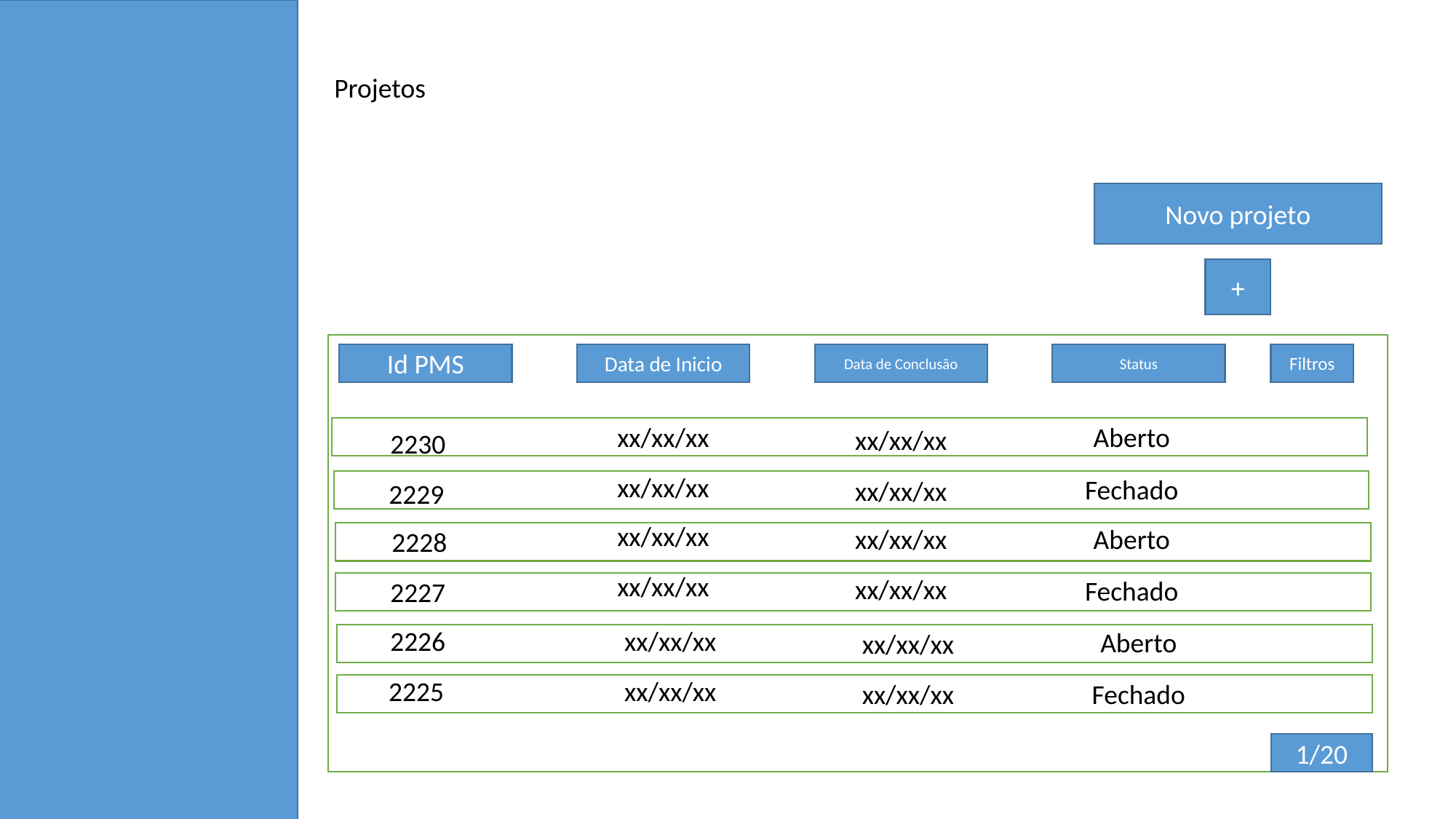

Projetos
Novo projeto
+

Id PMS
Data de Inicio
Data de Conclusão
Status
Filtros
xx/xx/xx
Aberto

xx/xx/xx
2230
xx/xx/xx
Fechado
xx/xx/xx

2229
xx/xx/xx
xx/xx/xx
Aberto
2228

xx/xx/xx
xx/xx/xx
Fechado
2227

xx/xx/xx
2226
Aberto
xx/xx/xx

2225
xx/xx/xx
xx/xx/xx
Fechado

1/20